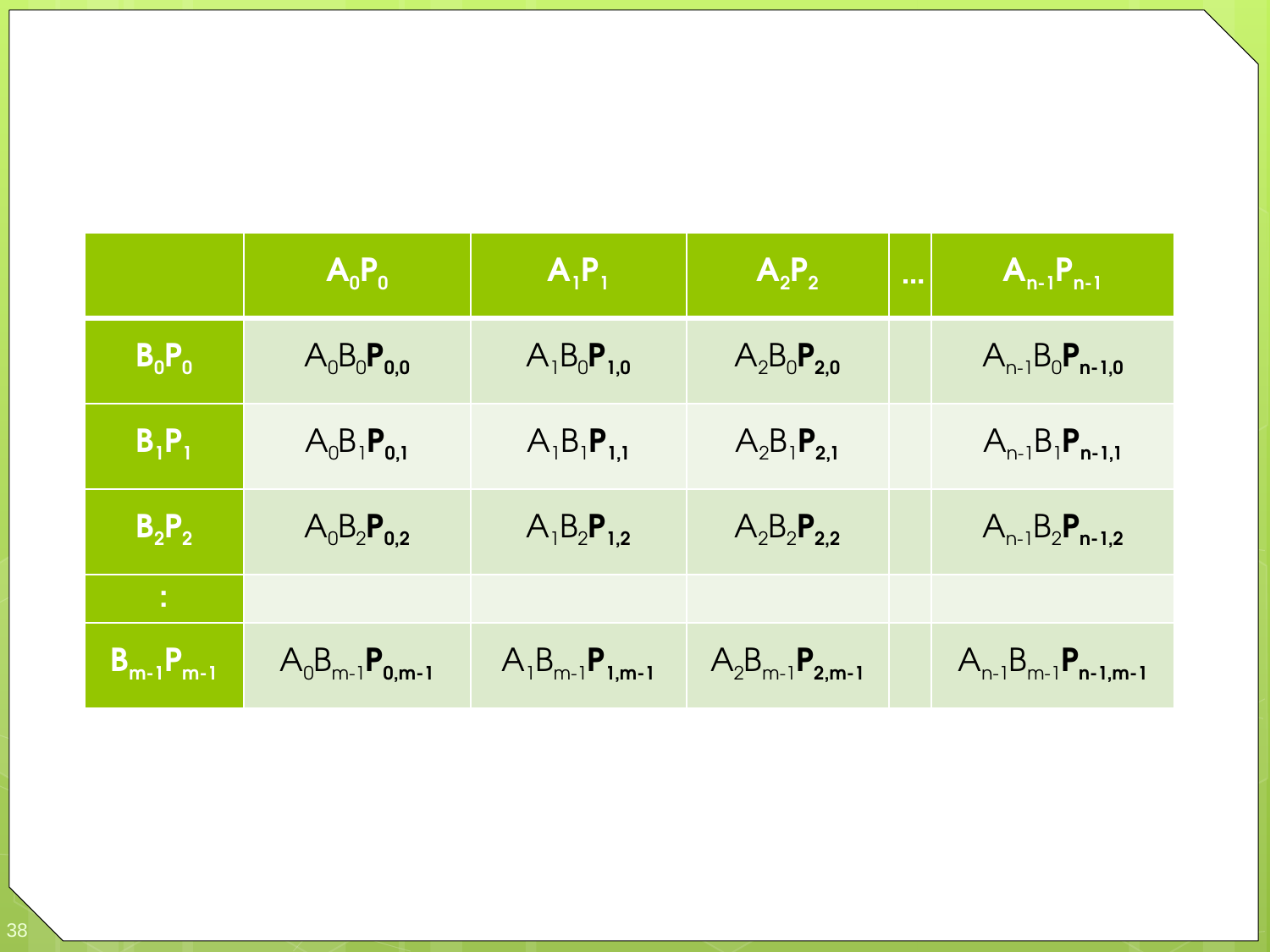

|  | A0P0 | A1P1 | A2P2 | … | An-1Pn-1 |
| --- | --- | --- | --- | --- | --- |
| B0P0 | A0B0P0,0 | A1B0P1,0 | A2B0P2,0 |  | An-1B0Pn-1,0 |
| B1P1 | A0B1P0,1 | A1B1P1,1 | A2B1P2,1 |  | An-1B1Pn-1,1 |
| B2P2 | A0B2P0,2 | A1B2P1,2 | A2B2P2,2 |  | An-1B2Pn-1,2 |
| : |  |  |  |  |  |
| Bm-1Pm-1 | A0Bm-1P0,m-1 | A1Bm-1P1,m-1 | A2Bm-1P2,m-1 |  | An-1Bm-1Pn-1,m-1 |